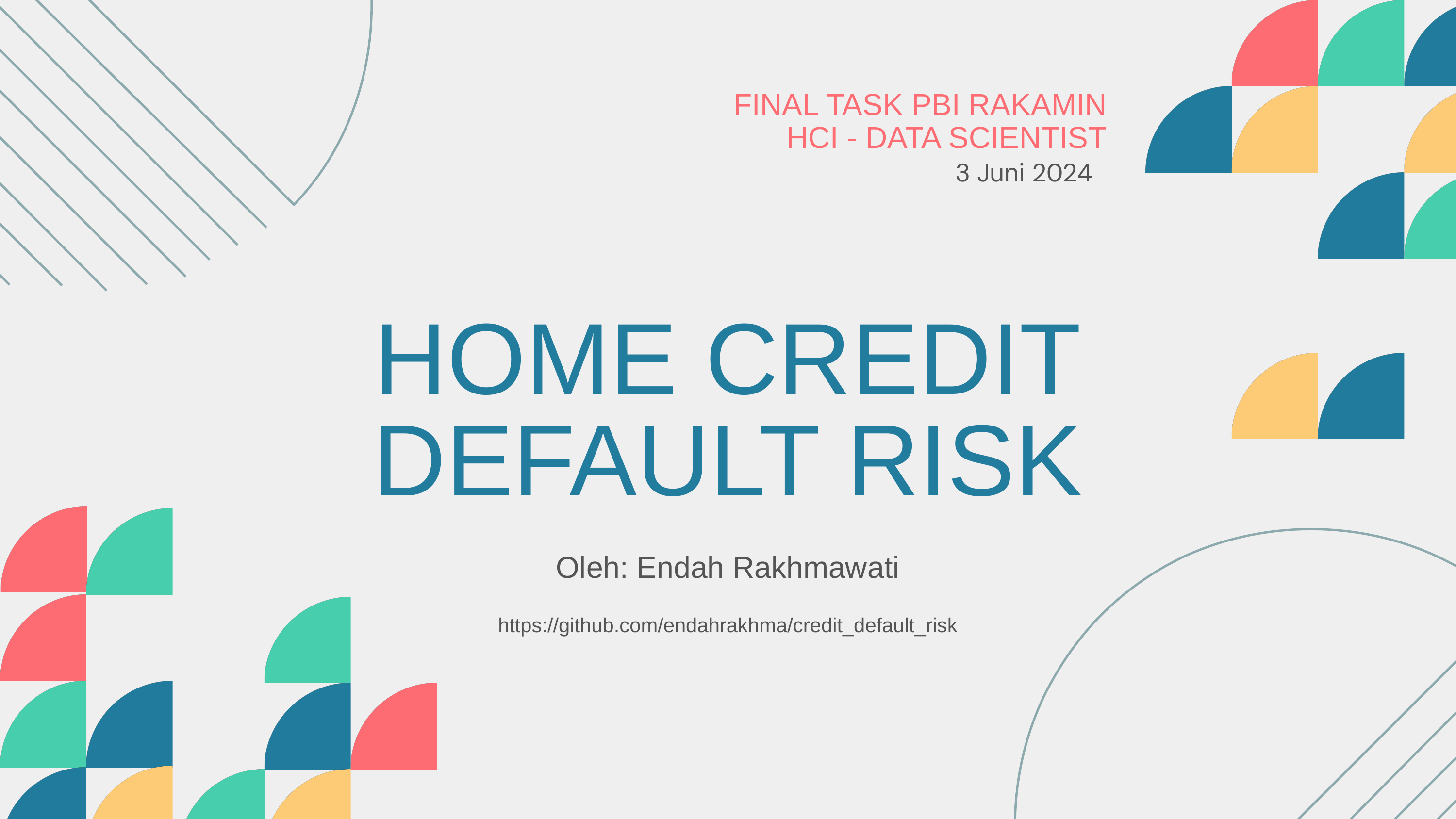

FINAL TASK PBI RAKAMIN
HCI - DATA SCIENTIST
3 Juni 2024

HOME CREDIT
DEFAULT RISK

Oleh: Endah Rakhmawati

https://github.com/endahrakhma/credit_default_risk